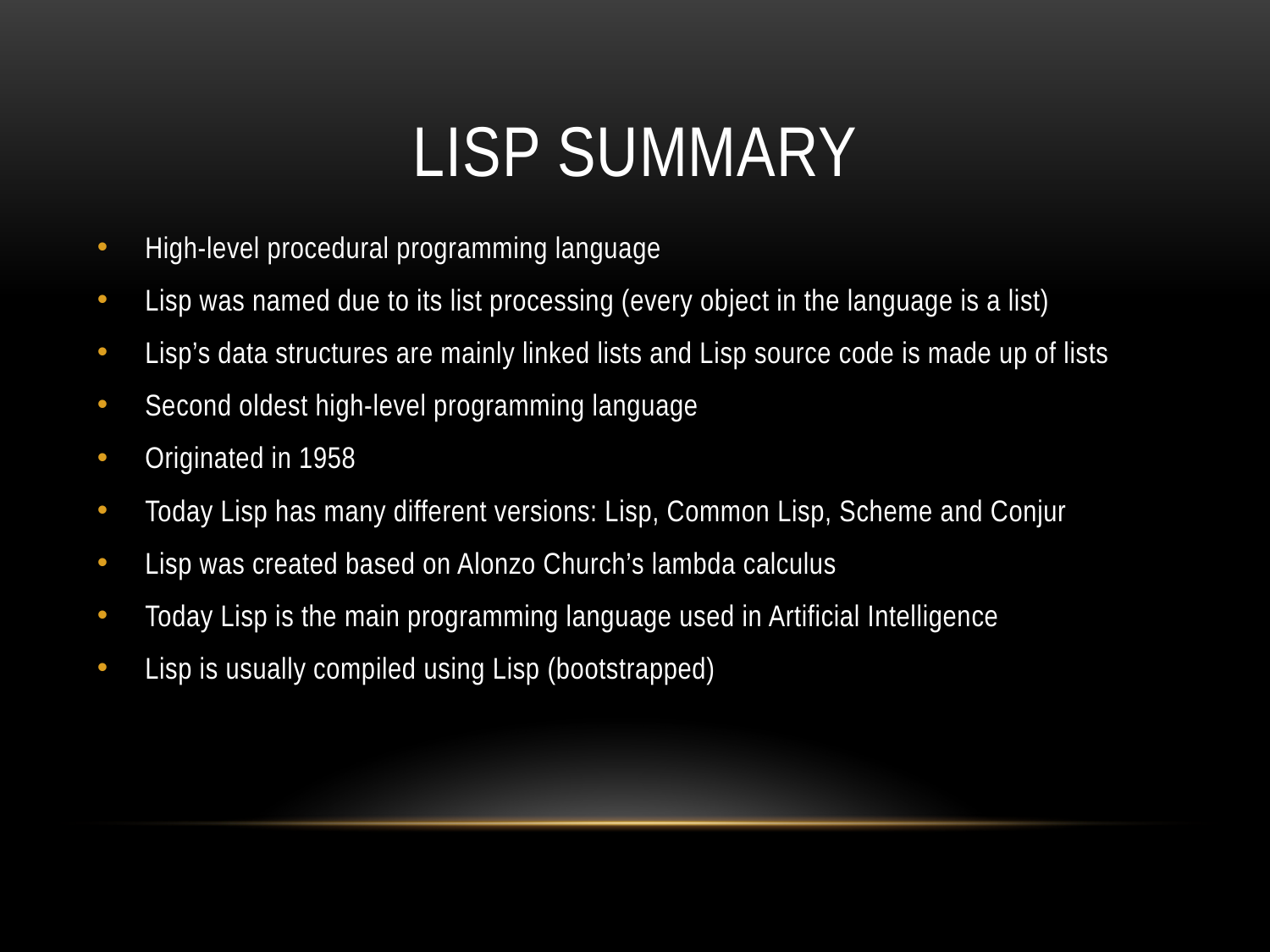

# Lisp summary
High-level procedural programming language
Lisp was named due to its list processing (every object in the language is a list)
Lisp’s data structures are mainly linked lists and Lisp source code is made up of lists
Second oldest high-level programming language
Originated in 1958
Today Lisp has many different versions: Lisp, Common Lisp, Scheme and Conjur
Lisp was created based on Alonzo Church’s lambda calculus
Today Lisp is the main programming language used in Artificial Intelligence
Lisp is usually compiled using Lisp (bootstrapped)